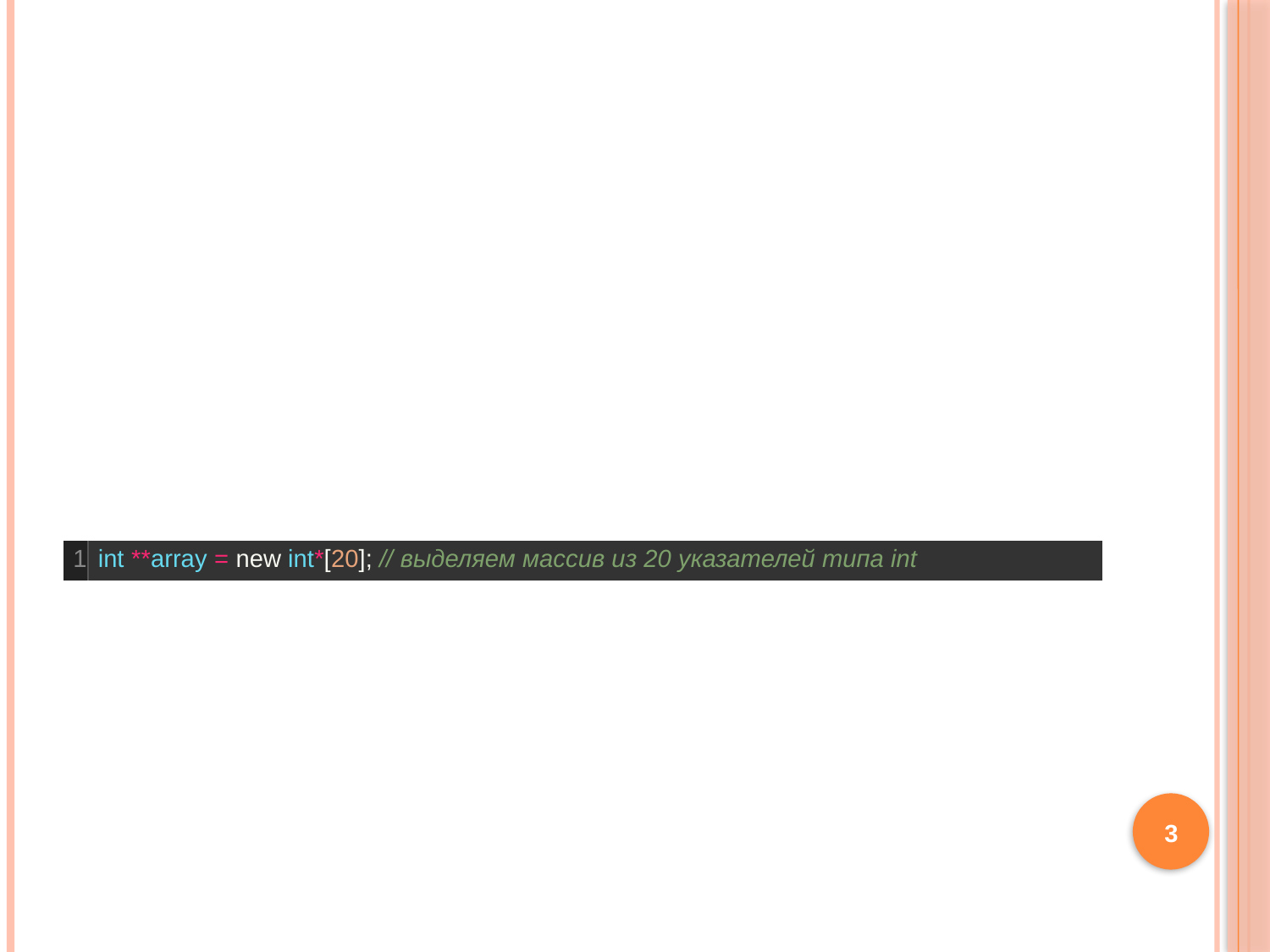

#
| 1 | int \*\*array = new int\*[20]; // выделяем массив из 20 указателей типа int |
| --- | --- |
3